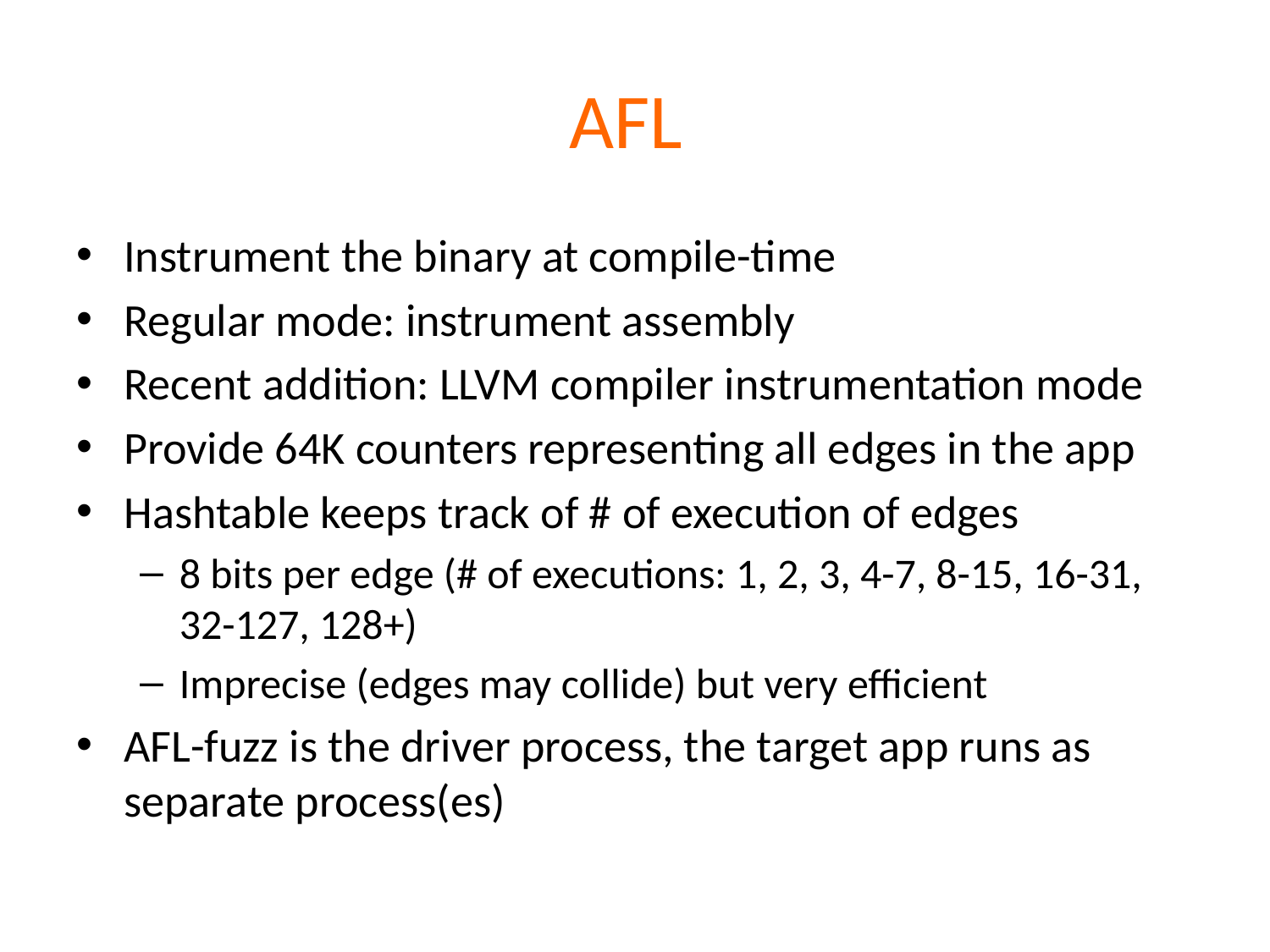

# AFL
Instrument the binary at compile-time
Regular mode: instrument assembly
Recent addition: LLVM compiler instrumentation mode
Provide 64K counters representing all edges in the app
Hashtable keeps track of # of execution of edges
8 bits per edge (# of executions: 1, 2, 3, 4-7, 8-15, 16-31, 32-127, 128+)
Imprecise (edges may collide) but very efficient
AFL-fuzz is the driver process, the target app runs as separate process(es)